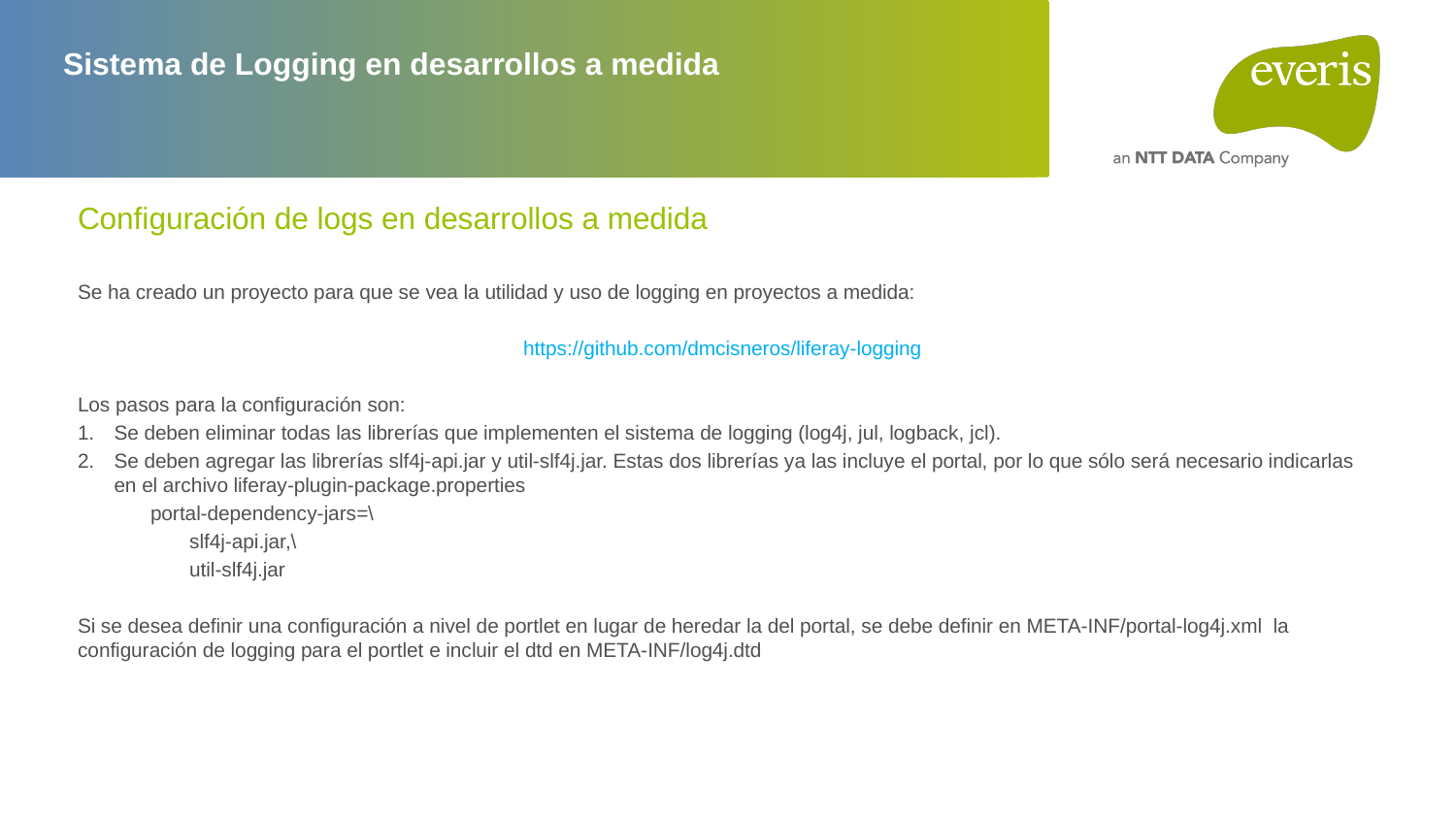

# Sistema de Logging en desarrollos a medida
Configuración de logs en desarrollos a medida
Se ha creado un proyecto para que se vea la utilidad y uso de logging en proyectos a medida:

https://github.com/dmcisneros/liferay-logging

Los pasos para la configuración son:
Se deben eliminar todas las librerías que implementen el sistema de logging (log4j, jul, logback, jcl).
Se deben agregar las librerías slf4j-api.jar y util-slf4j.jar. Estas dos librerías ya las incluye el portal, por lo que sólo será necesario indicarlas en el archivo liferay-plugin-package.properties
portal-dependency-jars=\
       slf4j-api.jar,\
       util-slf4j.jar

Si se desea definir una configuración a nivel de portlet en lugar de heredar la del portal, se debe definir en META-INF/portal-log4j.xml  la configuración de logging para el portlet e incluir el dtd en META-INF/log4j.dtd